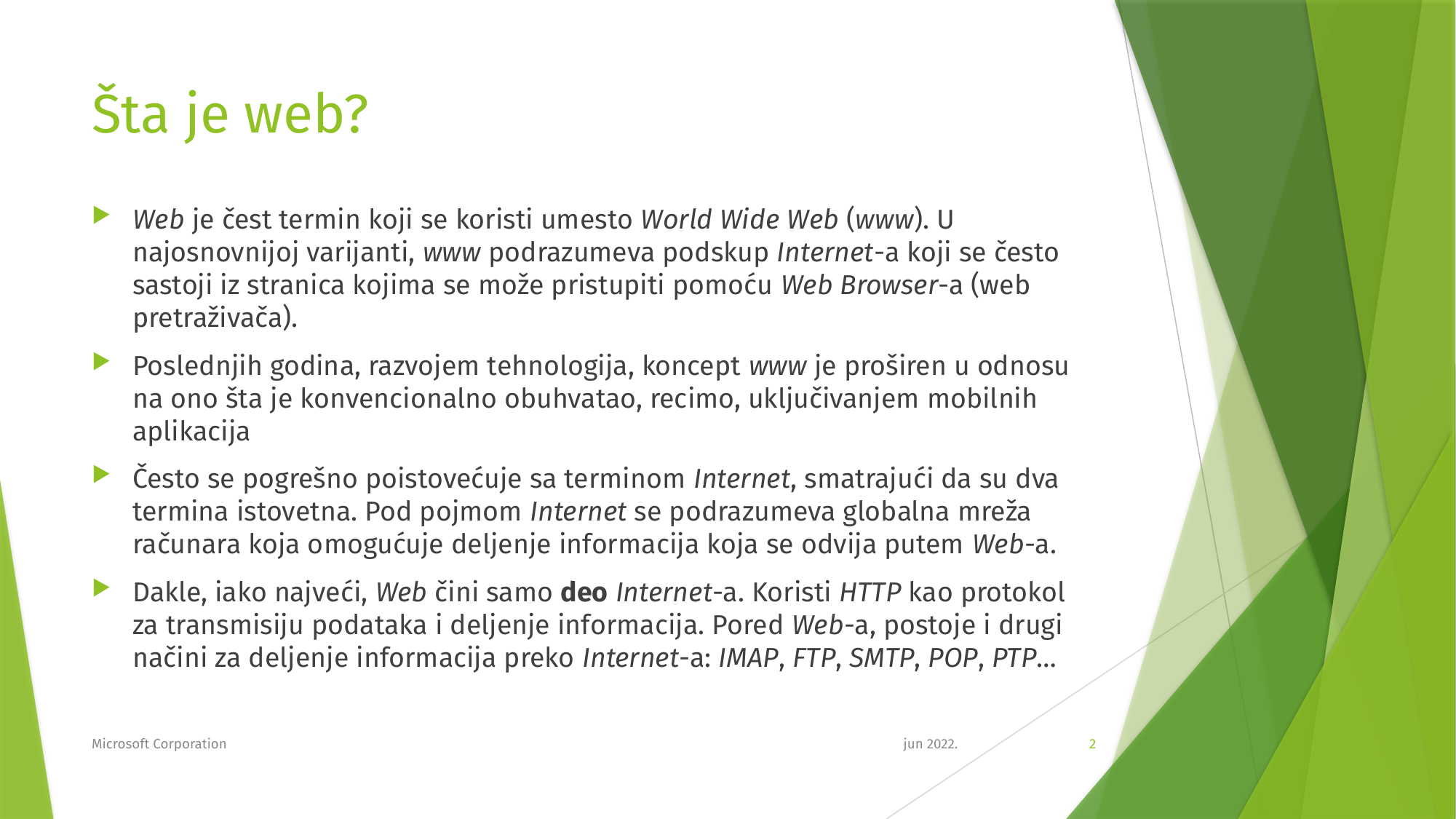

# Šta je web?
Web je čest termin koji se koristi umesto World Wide Web (www). U najosnovnijoj varijanti, www podrazumeva podskup Internet-a koji se često sastoji iz stranica kojima se može pristupiti pomoću Web Browser-a (web pretraživača).
Poslednjih godina, razvojem tehnologija, koncept www je proširen u odnosu na ono šta je konvencionalno obuhvatao, recimo, uključivanjem mobilnih aplikacija
Često se pogrešno poistovećuje sa terminom Internet, smatrajući da su dva termina istovetna. Pod pojmom Internet se podrazumeva globalna mreža računara koja omogućuje deljenje informacija koja se odvija putem Web-a.
Dakle, iako najveći, Web čini samo deo Internet-a. Koristi HTTP kao protokol za transmisiju podataka i deljenje informacija. Pored Web-a, postoje i drugi načini za deljenje informacija preko Internet-a: IMAP, FTP, SMTP, POP, PTP…
Microsoft Corporation
jun 2022.
2